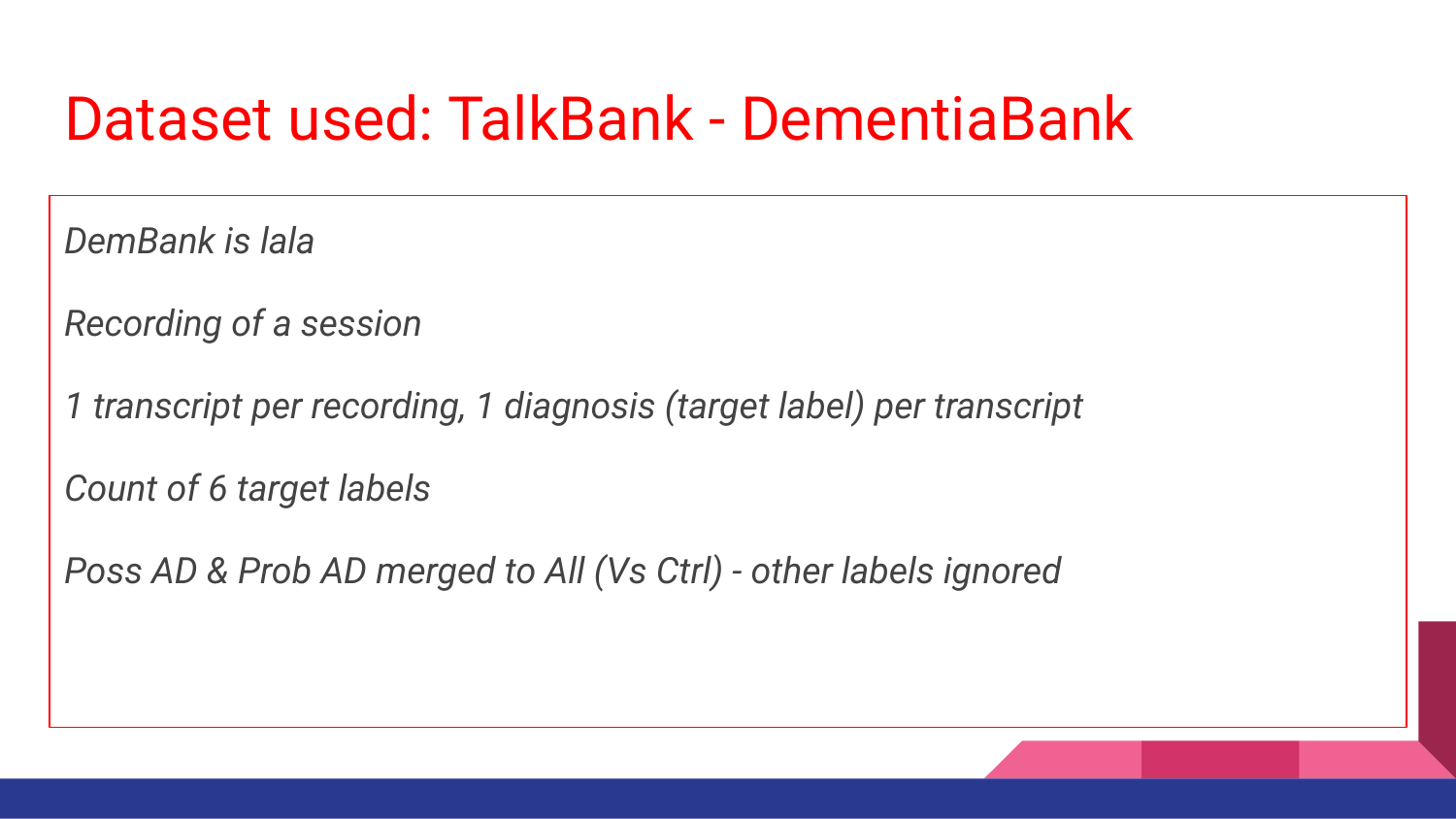

# Dataset used: TalkBank - DementiaBank
DemBank is lala
Recording of a session
1 transcript per recording, 1 diagnosis (target label) per transcript
Count of 6 target labels
Poss AD & Prob AD merged to All (Vs Ctrl) - other labels ignored